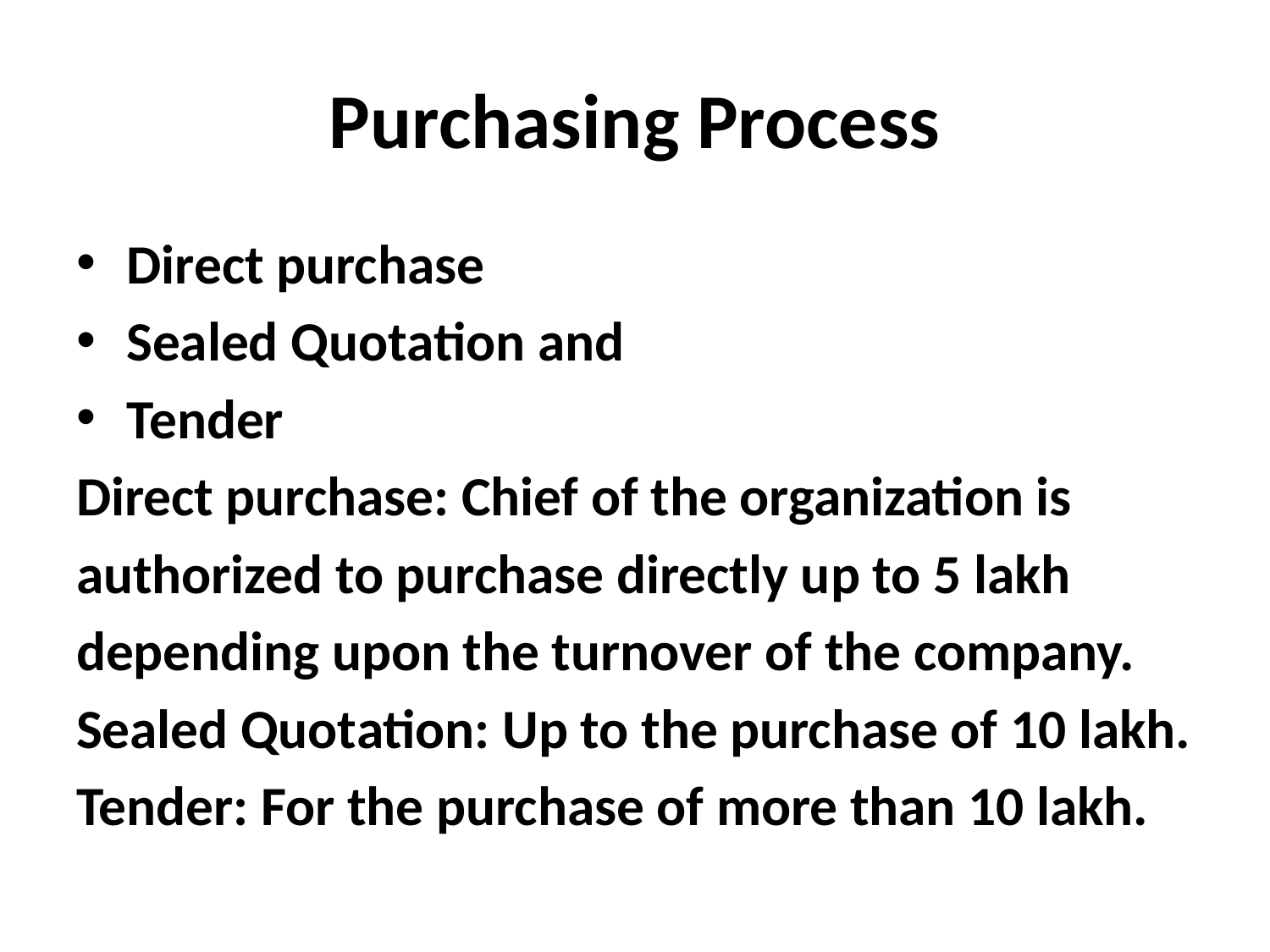

# Purchasing Process
Direct purchase
Sealed Quotation and
Tender
Direct purchase: Chief of the organization is
authorized to purchase directly up to 5 lakh
depending upon the turnover of the company.
Sealed Quotation: Up to the purchase of 10 lakh.
Tender: For the purchase of more than 10 lakh.